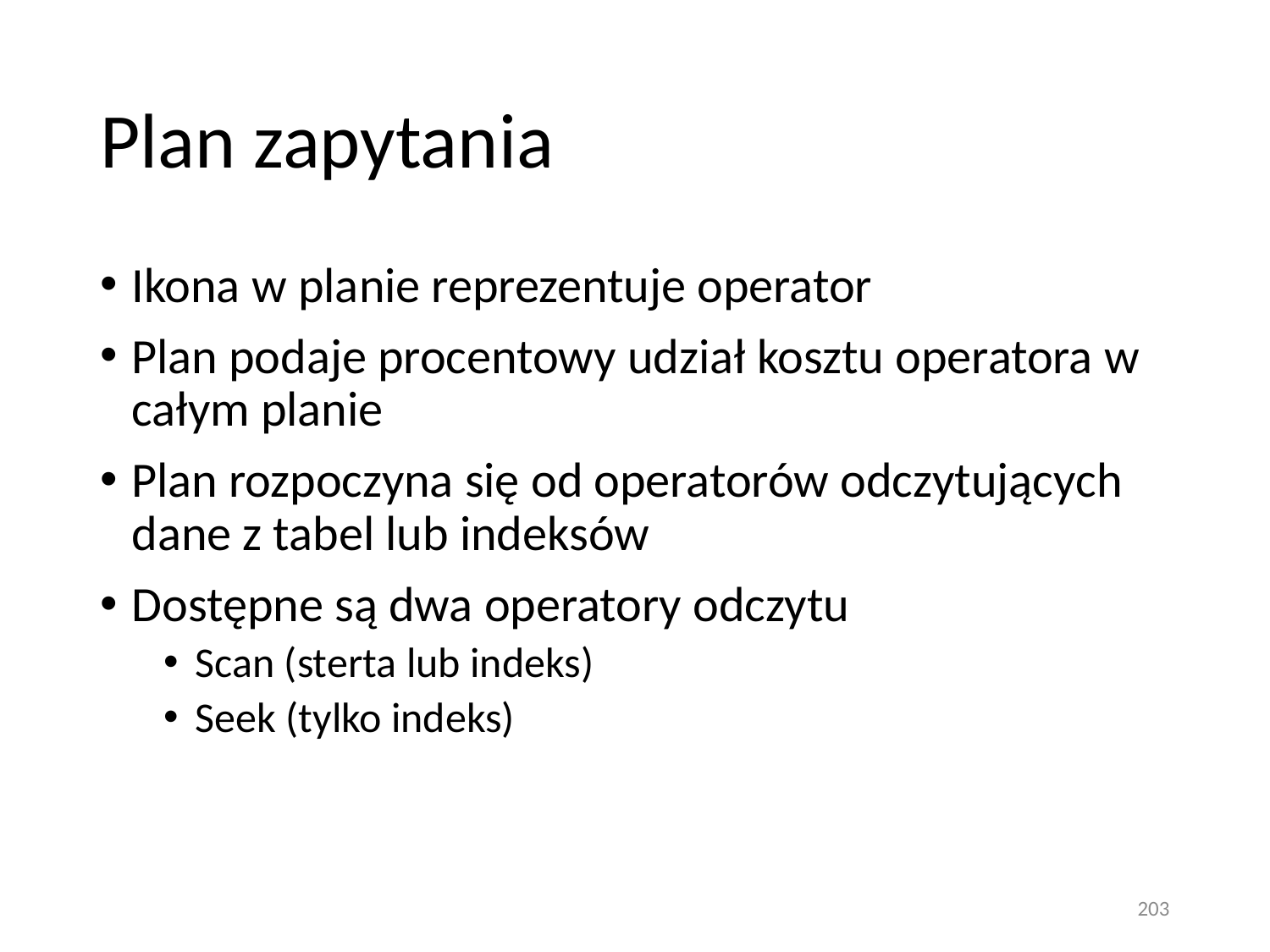

# Plan zapytania
Ikona w planie reprezentuje operator
Plan podaje procentowy udział kosztu operatora w całym planie
Plan rozpoczyna się od operatorów odczytujących dane z tabel lub indeksów
Dostępne są dwa operatory odczytu
Scan (sterta lub indeks)
Seek (tylko indeks)
203